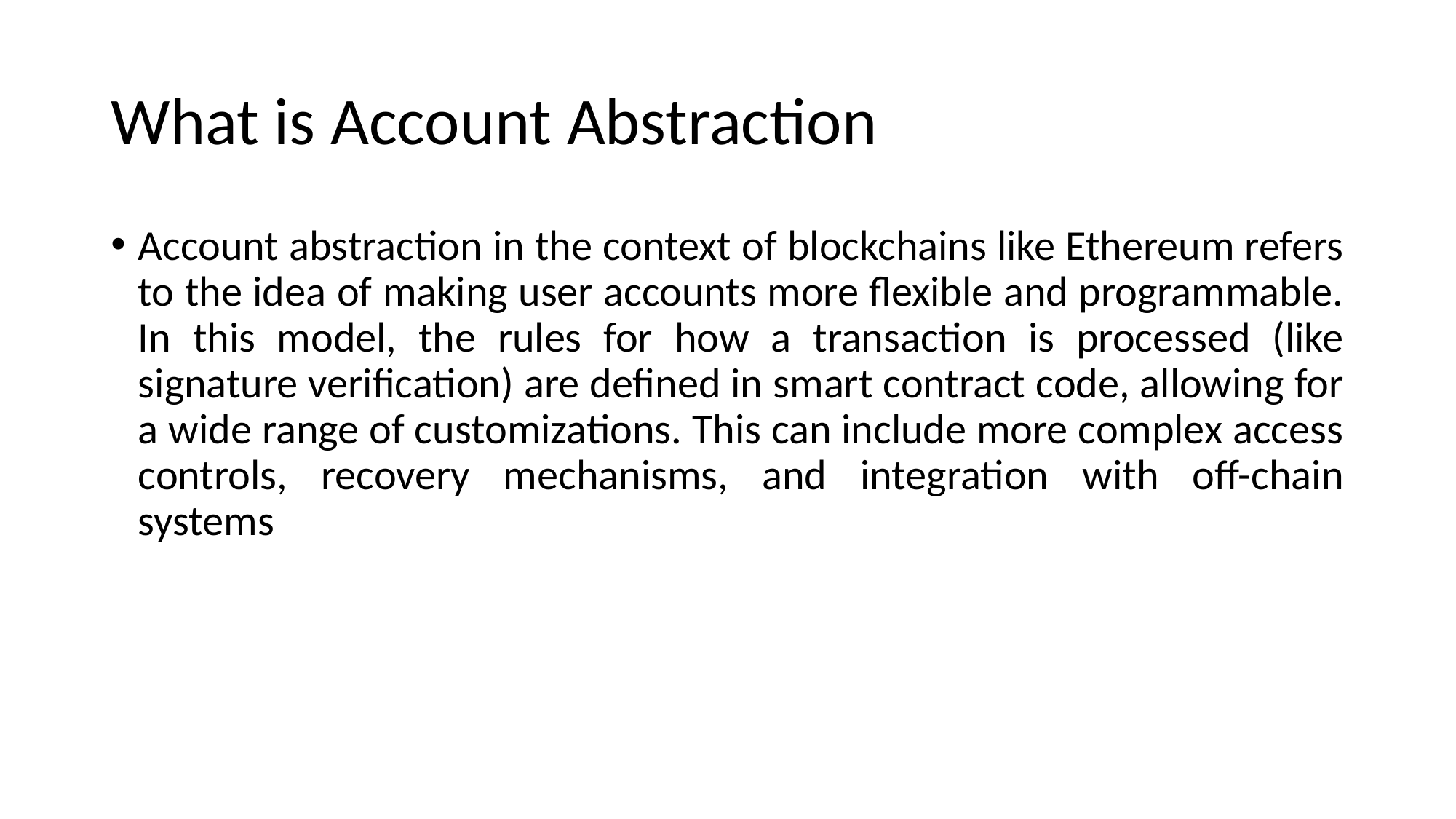

# What is Account Abstraction
Account abstraction in the context of blockchains like Ethereum refers to the idea of making user accounts more flexible and programmable. In this model, the rules for how a transaction is processed (like signature verification) are defined in smart contract code, allowing for a wide range of customizations. This can include more complex access controls, recovery mechanisms, and integration with off-chain systems